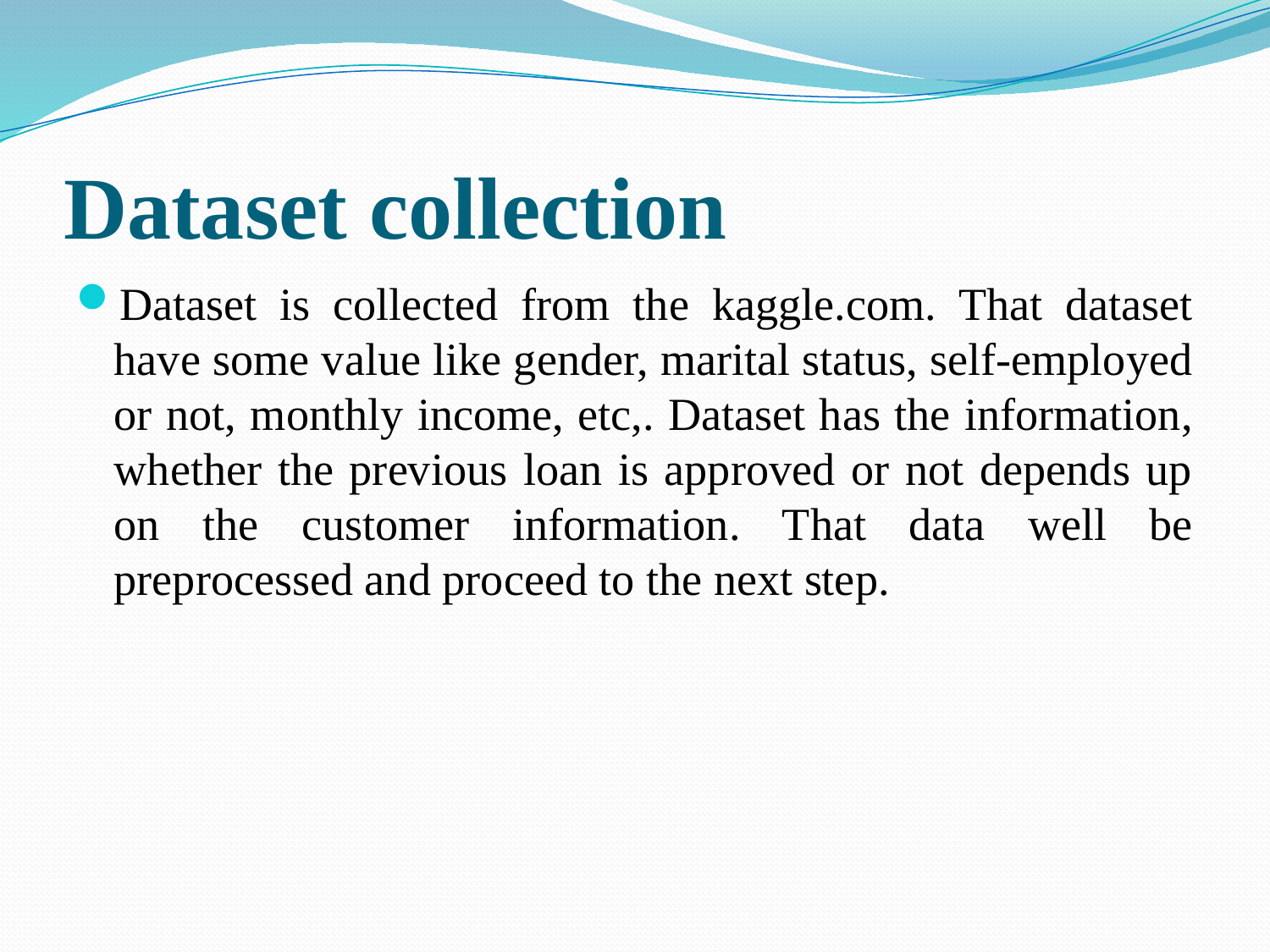

# Dataset collection
Dataset is collected from the kaggle.com. That dataset have some value like gender, marital status, self-employed or not, monthly income, etc,. Dataset has the information, whether the previous loan is approved or not depends up on the customer information. That data well be preprocessed and proceed to the next step.